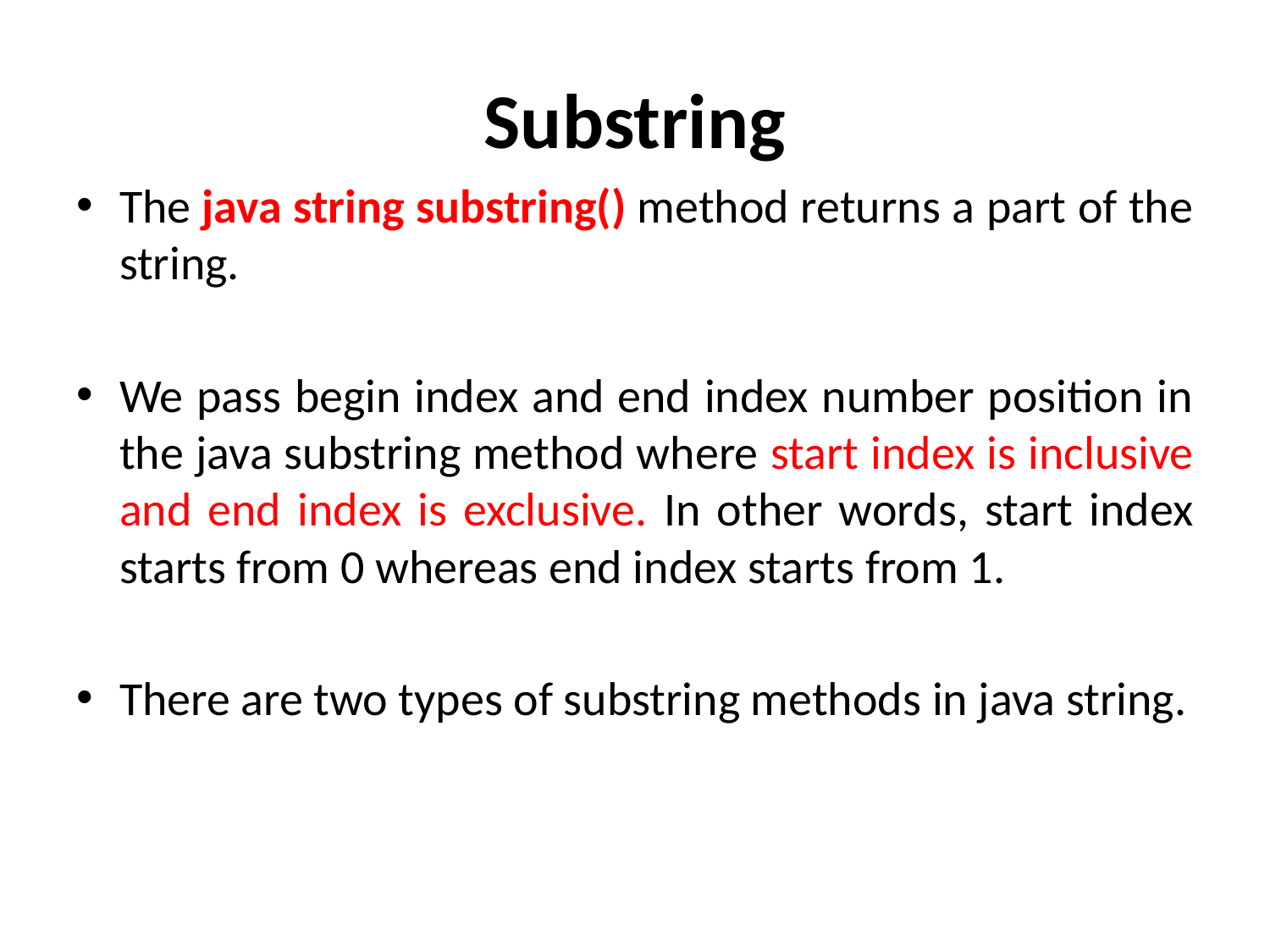

# Substring
The java string substring() method returns a part of the string.

We pass begin index and end index number position in the java substring method where start index is inclusive and end index is exclusive. In other words, start index starts from 0 whereas end index starts from 1.

There are two types of substring methods in java string.